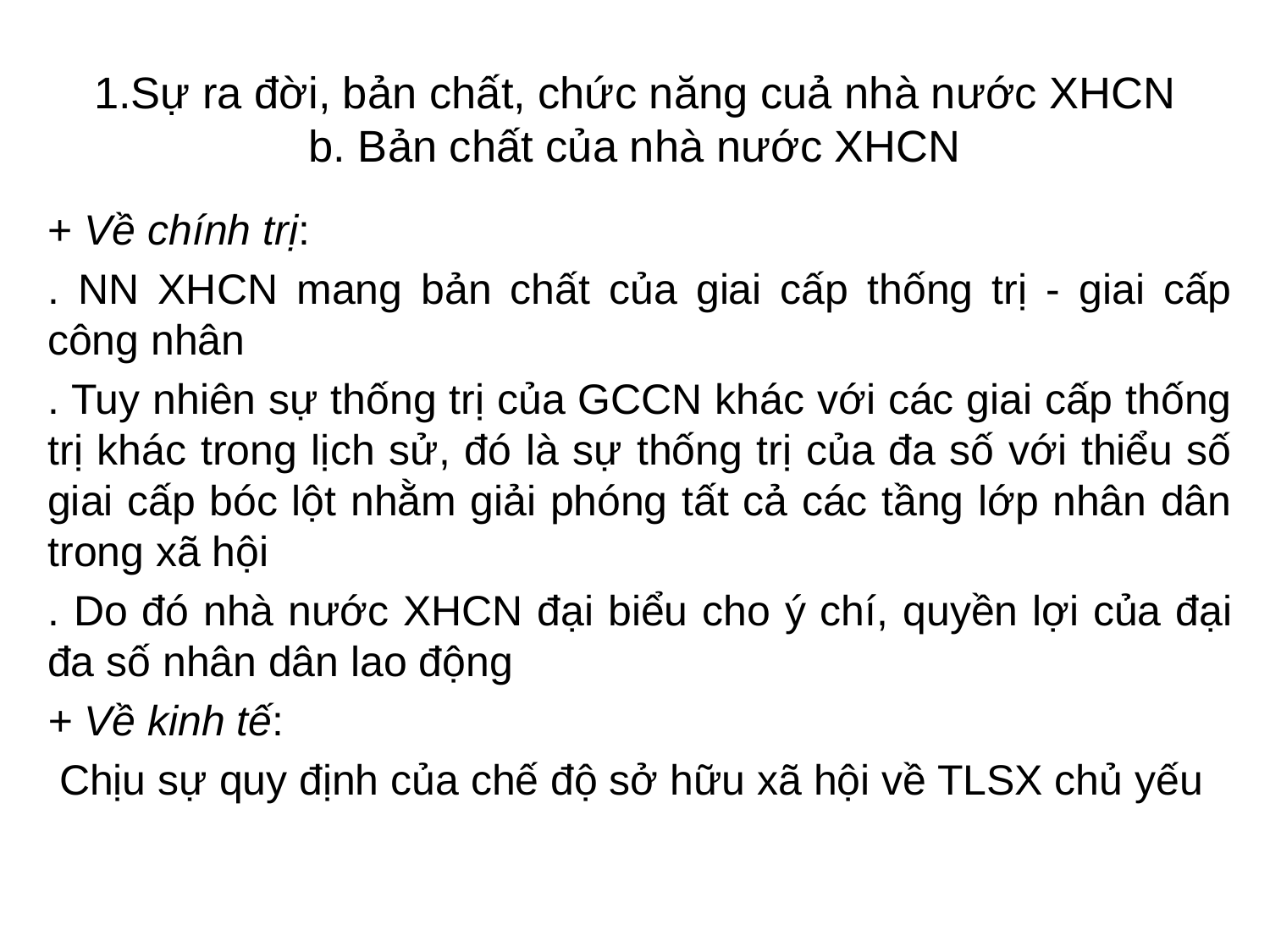

# 1.Sự ra đời, bản chất, chức năng cuả nhà nước XHCN b. Bản chất của nhà nước XHCN
+ Về chính trị:
. NN XHCN mang bản chất của giai cấp thống trị - giai cấp công nhân
. Tuy nhiên sự thống trị của GCCN khác với các giai cấp thống trị khác trong lịch sử, đó là sự thống trị của đa số với thiểu số giai cấp bóc lột nhằm giải phóng tất cả các tầng lớp nhân dân trong xã hội
. Do đó nhà nước XHCN đại biểu cho ý chí, quyền lợi của đại đa số nhân dân lao động
+ Về kinh tế:
 Chịu sự quy định của chế độ sở hữu xã hội về TLSX chủ yếu